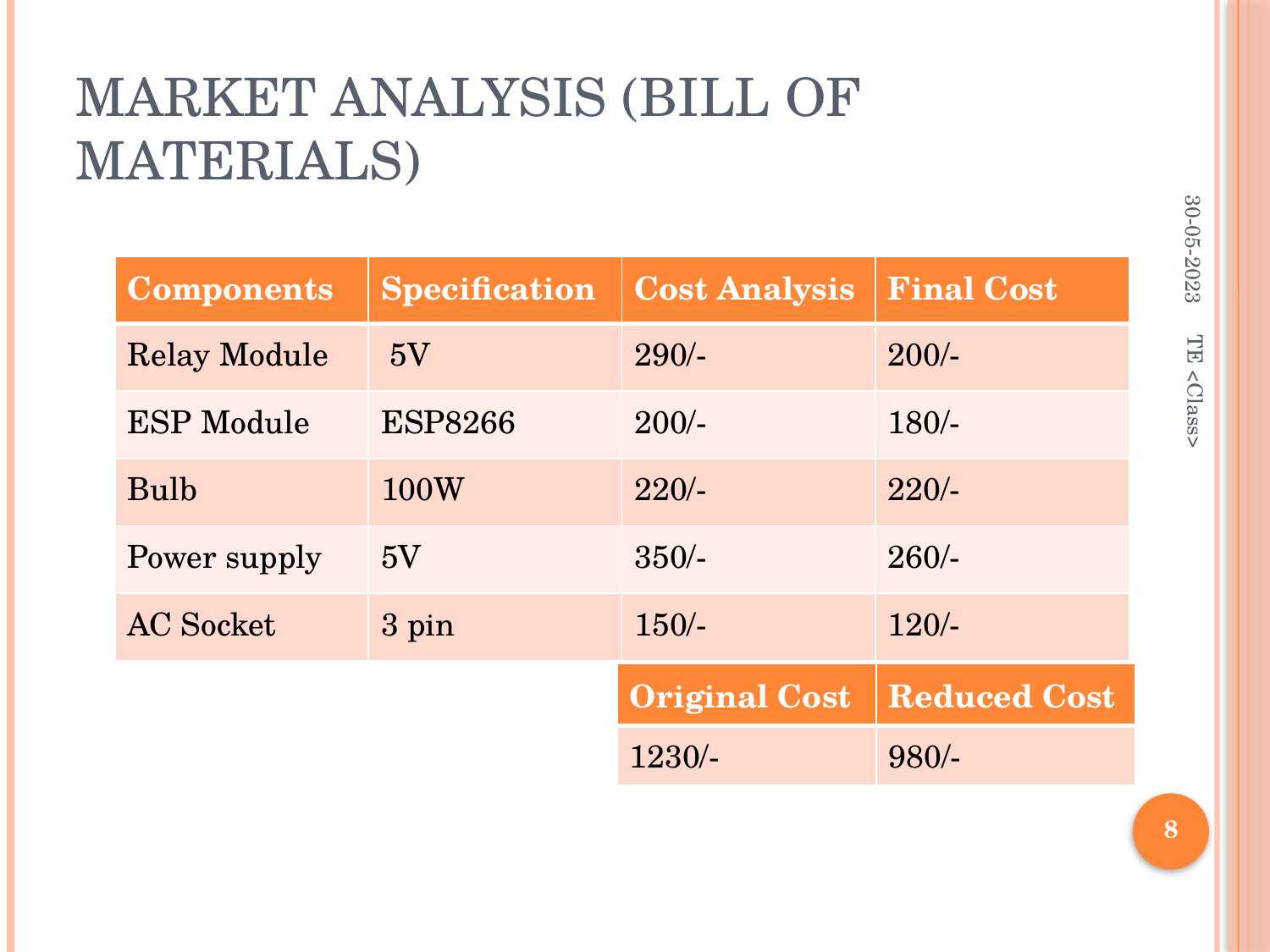

# Market Analysis (Bill of Materials)
30-05-2023
| Components | Specification | Cost Analysis | Final Cost |
| --- | --- | --- | --- |
| Relay Module | 5V | 290/- | 200/- |
| ESP Module | ESP8266 | 200/- | 180/- |
| Bulb | 100W | 220/- | 220/- |
| Power supply | 5V | 350/- | 260/- |
| AC Socket | 3 pin | 150/- | 120/- |
TE <Class>
| Original Cost | Reduced Cost |
| --- | --- |
| 1230/- | 980/- |
8